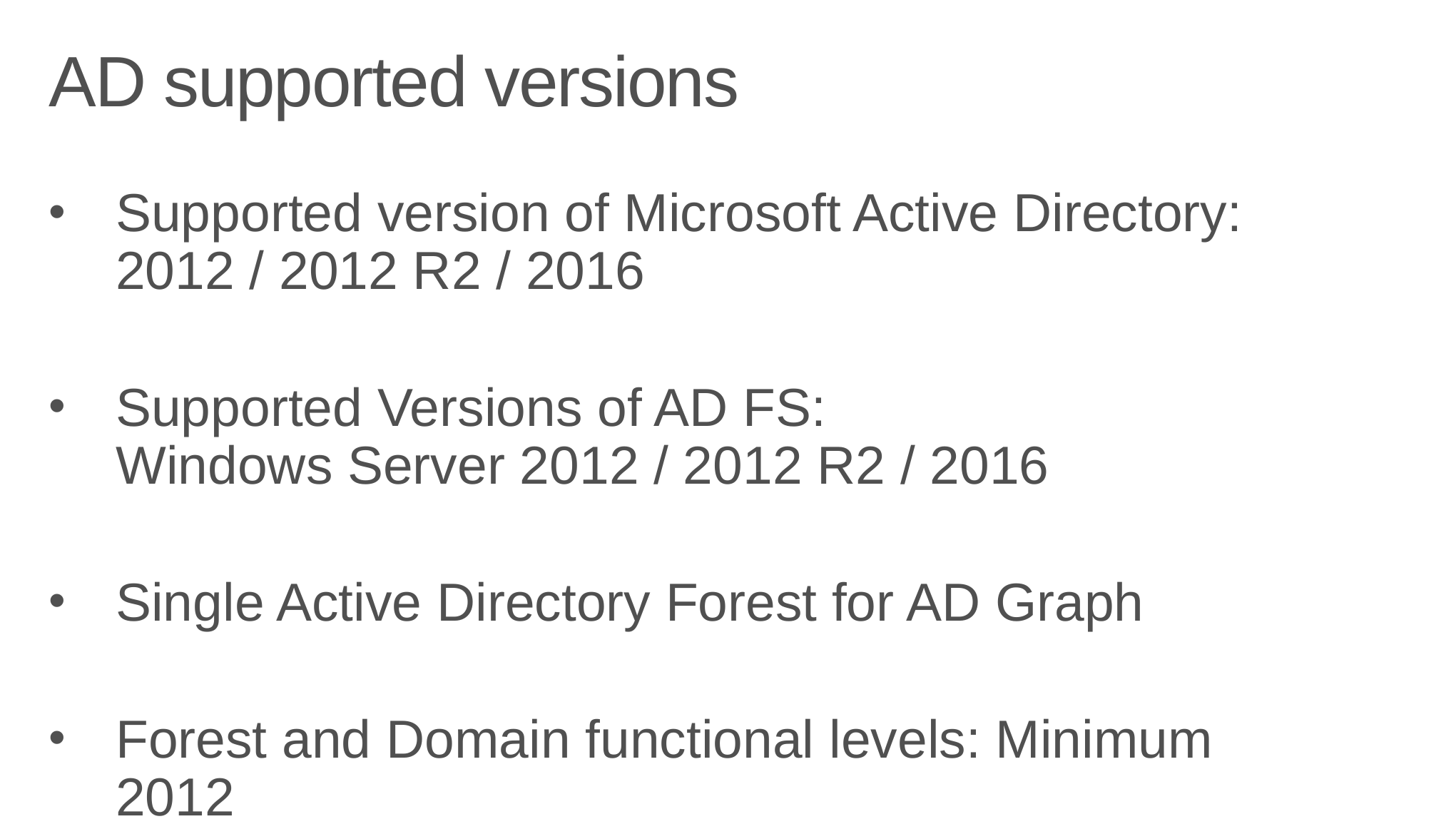

# AD supported versions

Supported version of Microsoft Active Directory:
2012 / 2012 R2 / 2016

Supported Versions of AD FS:
Windows Server 2012 / 2012 R2 / 2016

Single Active Directory Forest for AD Graph

Forest and Domain functional levels: Minimum 2012